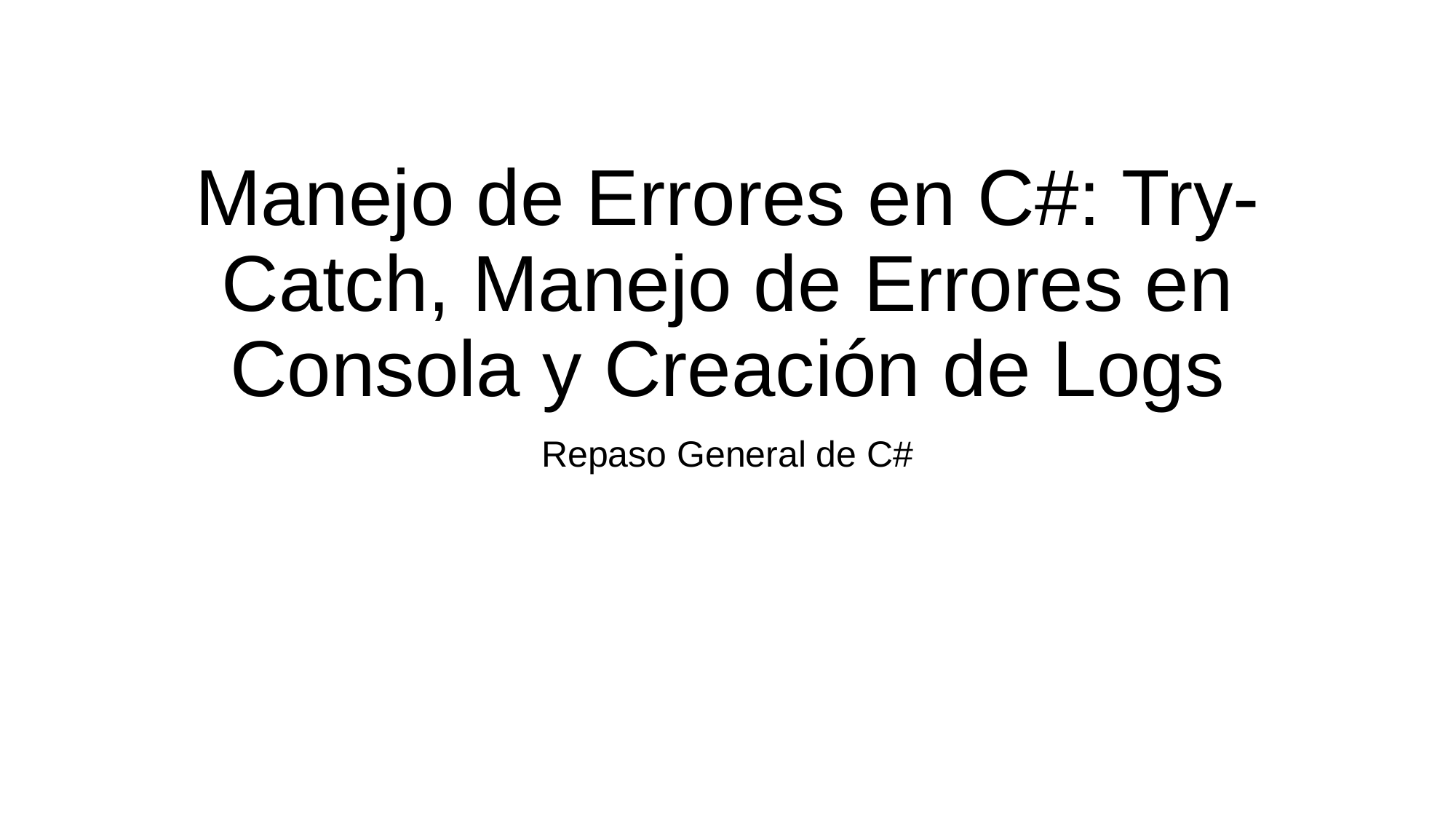

# Manejo de Errores en C#: Try-Catch, Manejo de Errores en Consola y Creación de Logs
Repaso General de C#